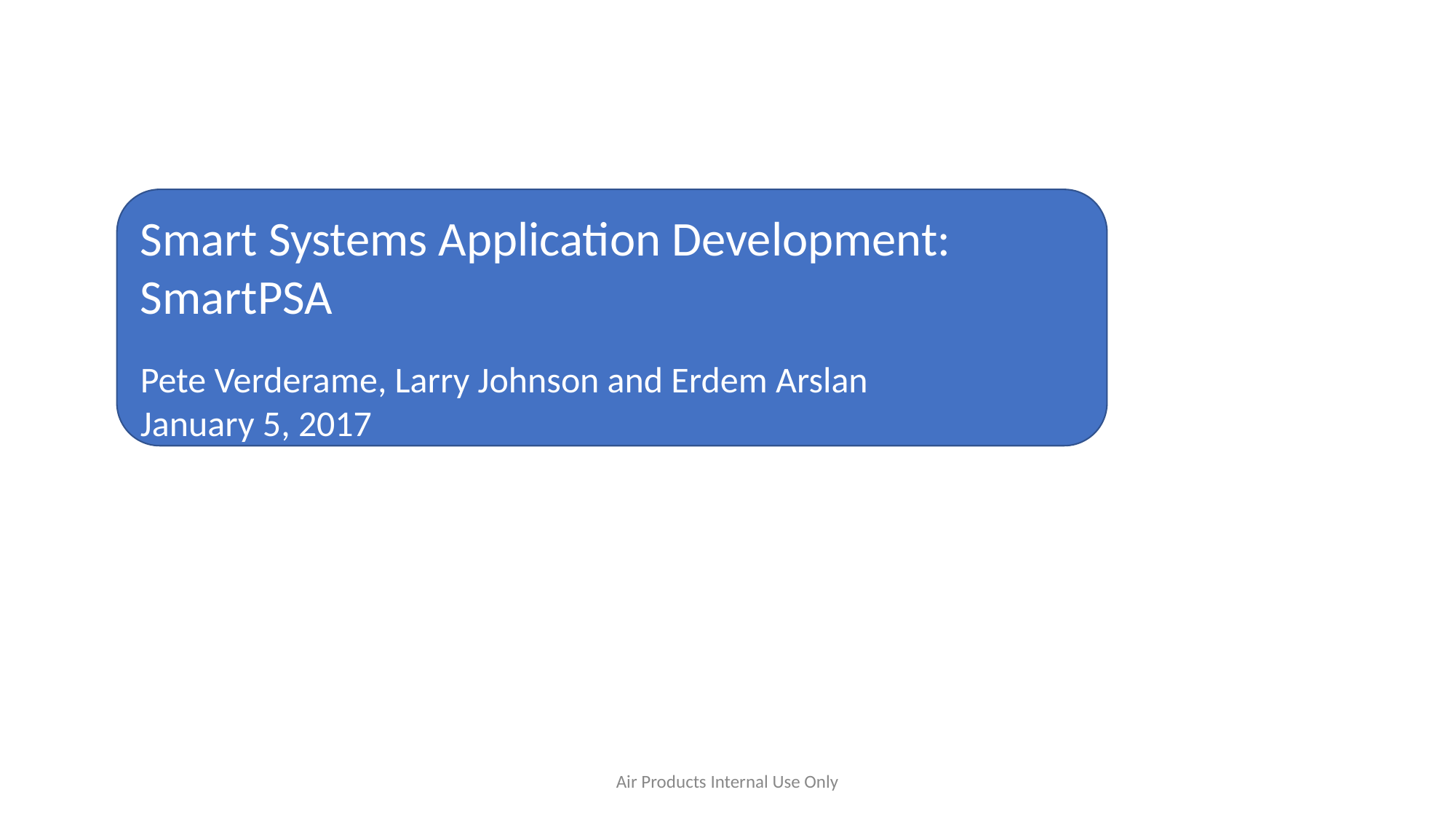

Smart Systems Application Development:
SmartPSA

Pete Verderame, Larry Johnson and Erdem Arslan
January 5, 2017
Air Products Internal Use Only